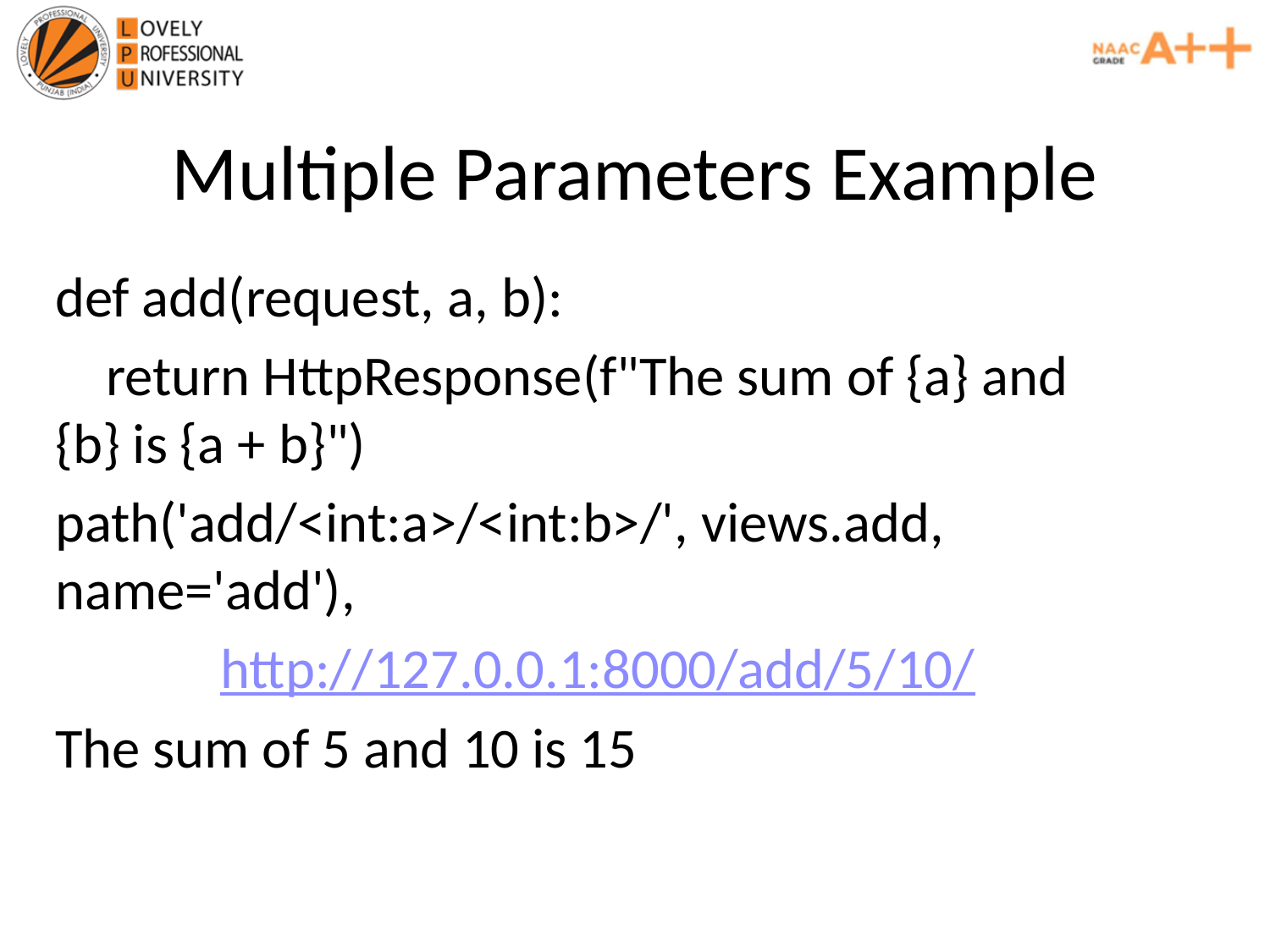

# Multiple Parameters Example
def add(request, a, b):
    return HttpResponse(f"The sum of {a} and {b} is {a + b}")
path('add/<int:a>/<int:b>/', views.add, name='add'),
http://127.0.0.1:8000/add/5/10/
The sum of 5 and 10 is 15